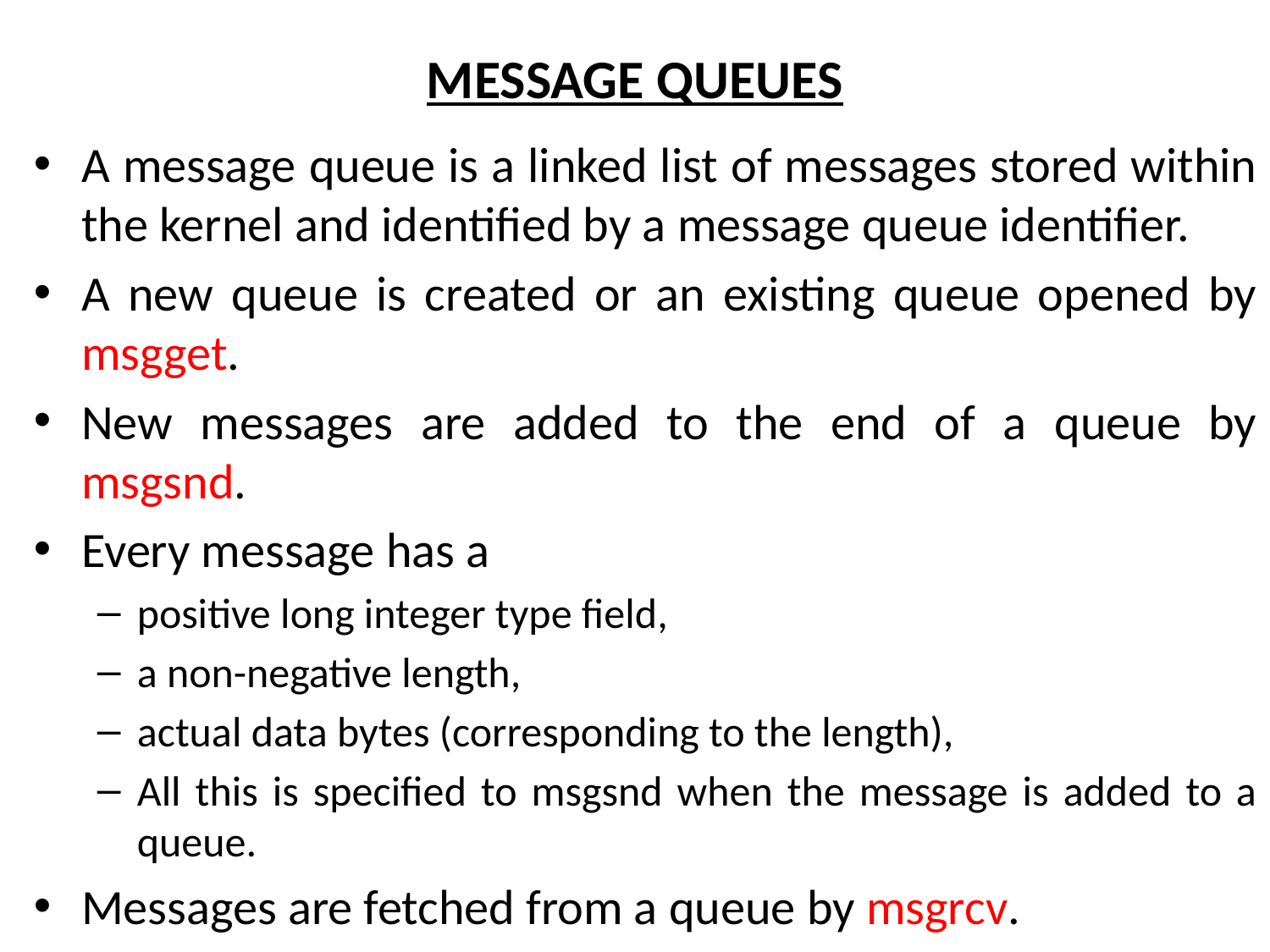

# MESSAGE QUEUES
A message queue is a linked list of messages stored within the kernel and identified by a message queue identifier.
A new queue is created or an existing queue opened by msgget.
New messages are added to the end of a queue by msgsnd.
Every message has a
positive long integer type field,
a non-negative length,
actual data bytes (corresponding to the length),
All this is specified to msgsnd when the message is added to a queue.
Messages are fetched from a queue by msgrcv.